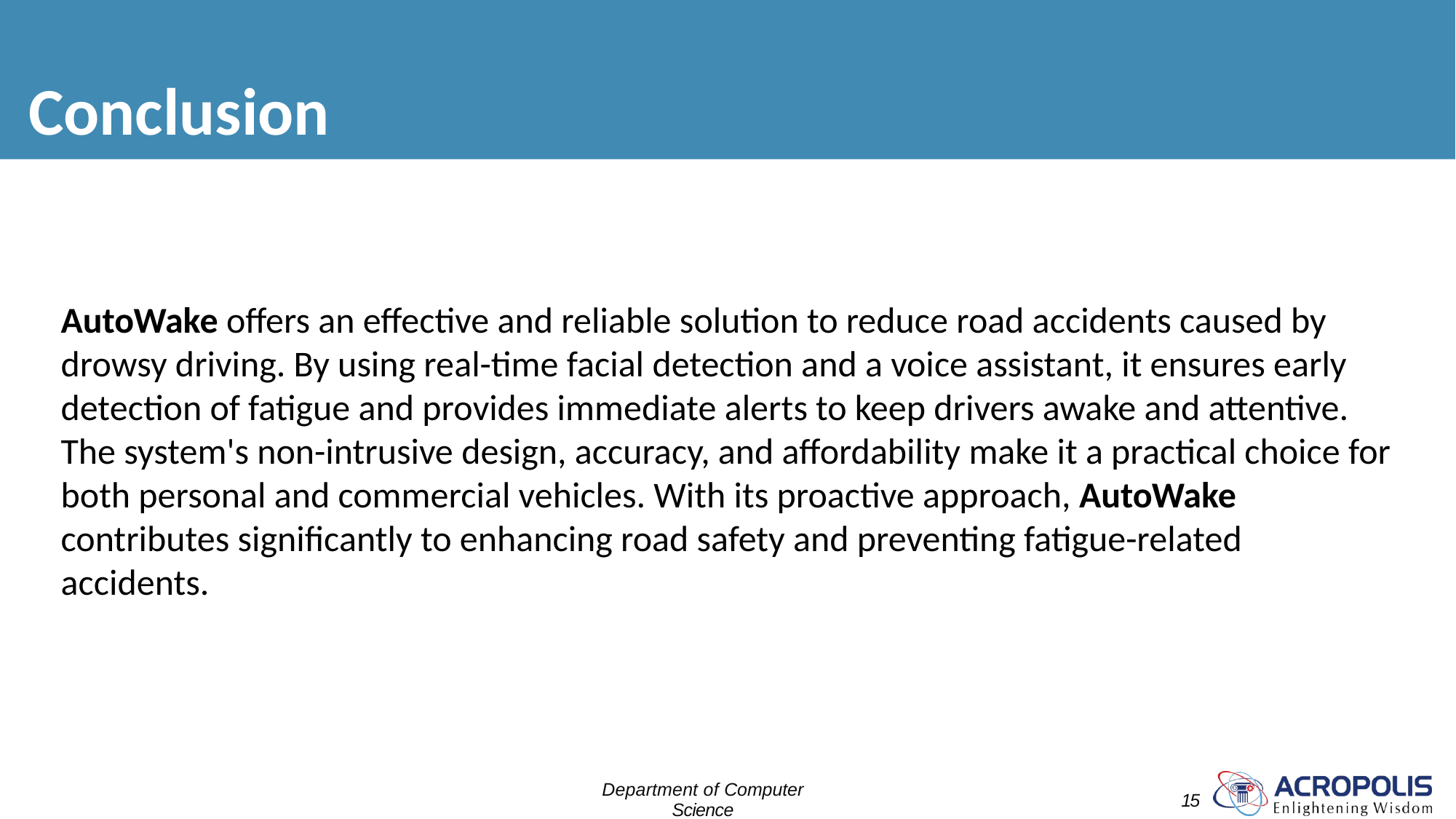

# Conclusion

AutoWake offers an effective and reliable solution to reduce road accidents caused by drowsy driving. By using real-time facial detection and a voice assistant, it ensures early detection of fatigue and provides immediate alerts to keep drivers awake and attentive. The system's non-intrusive design, accuracy, and affordability make it a practical choice for both personal and commercial vehicles. With its proactive approach, AutoWake contributes significantly to enhancing road safety and preventing fatigue-related accidents.
Department of Computer Science
Engineering
15